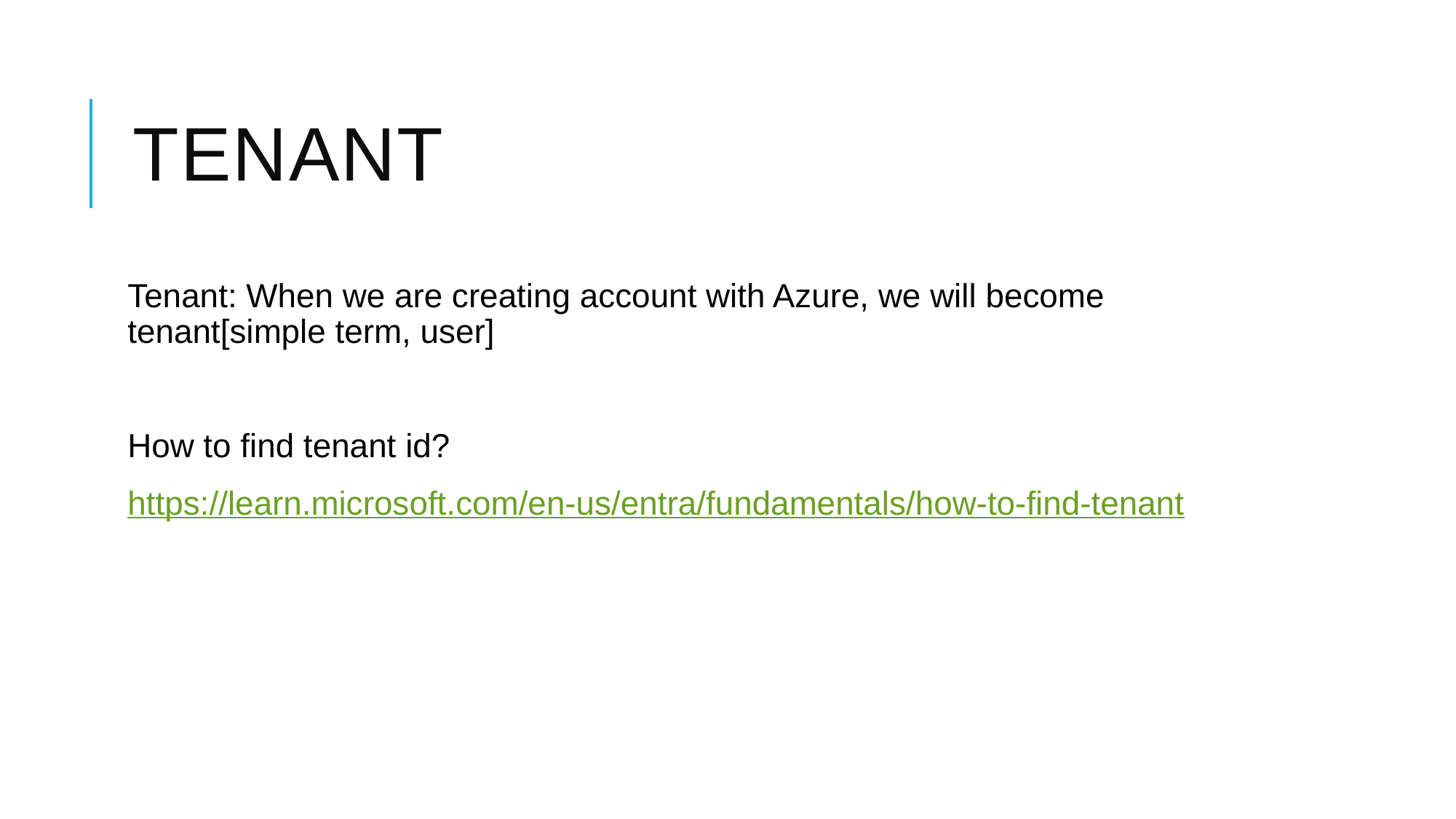

# tenant
Tenant: When we are creating account with Azure, we will become tenant[simple term, user]

How to find tenant id?
https://learn.microsoft.com/en-us/entra/fundamentals/how-to-find-tenant